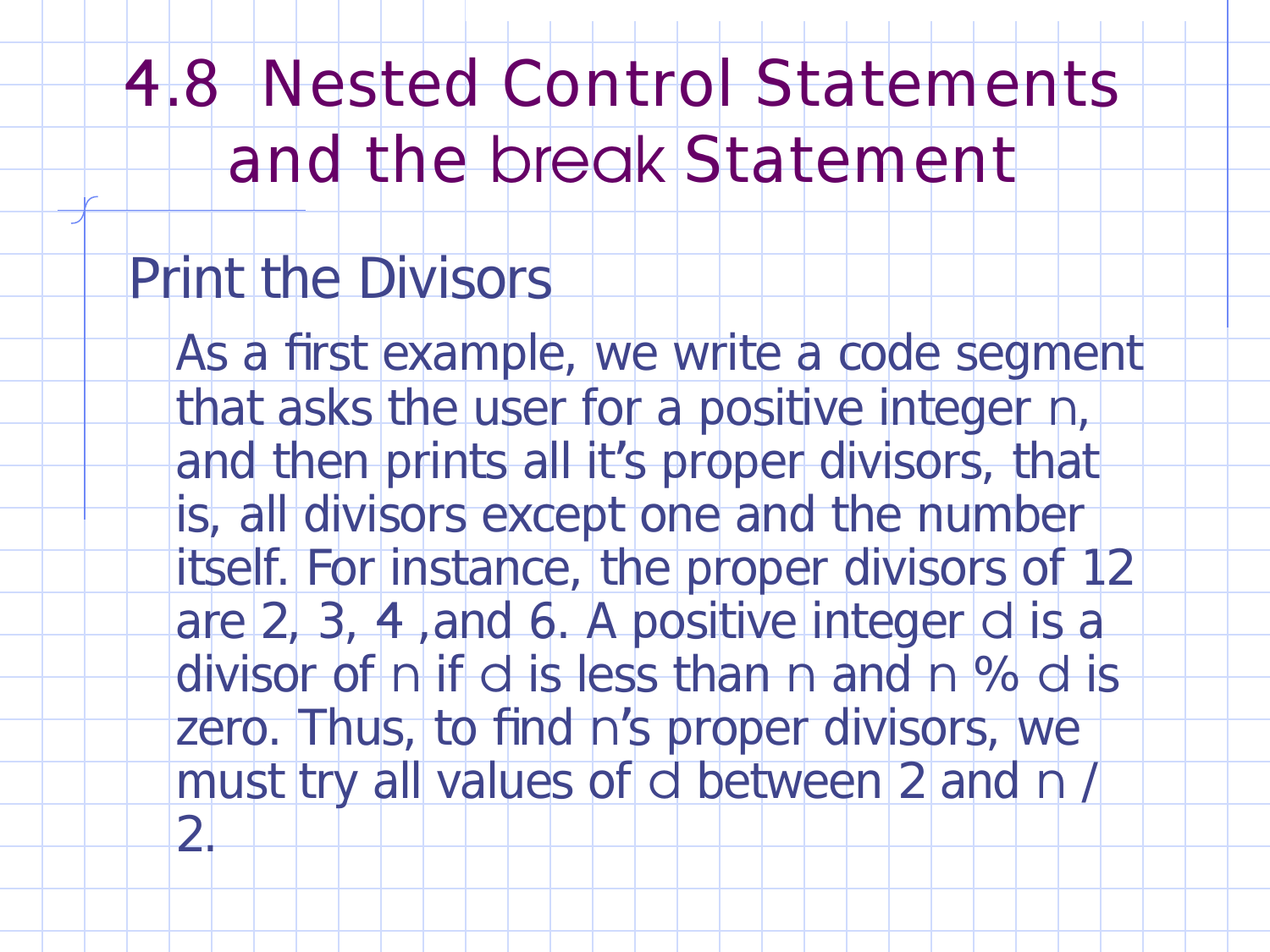

# 4.8  Nested Control Statements and the break Statement
Print the Divisors
	As a first example, we write a code segment that asks the user for a positive integer n, and then prints all it’s proper divisors, that is, all divisors except one and the number itself. For instance, the proper divisors of 12 are 2, 3, 4 ,and 6. A positive integer d is a divisor of n if d is less than n and n % d is zero. Thus, to find n’s proper divisors, we must try all values of d between 2 and n / 2.